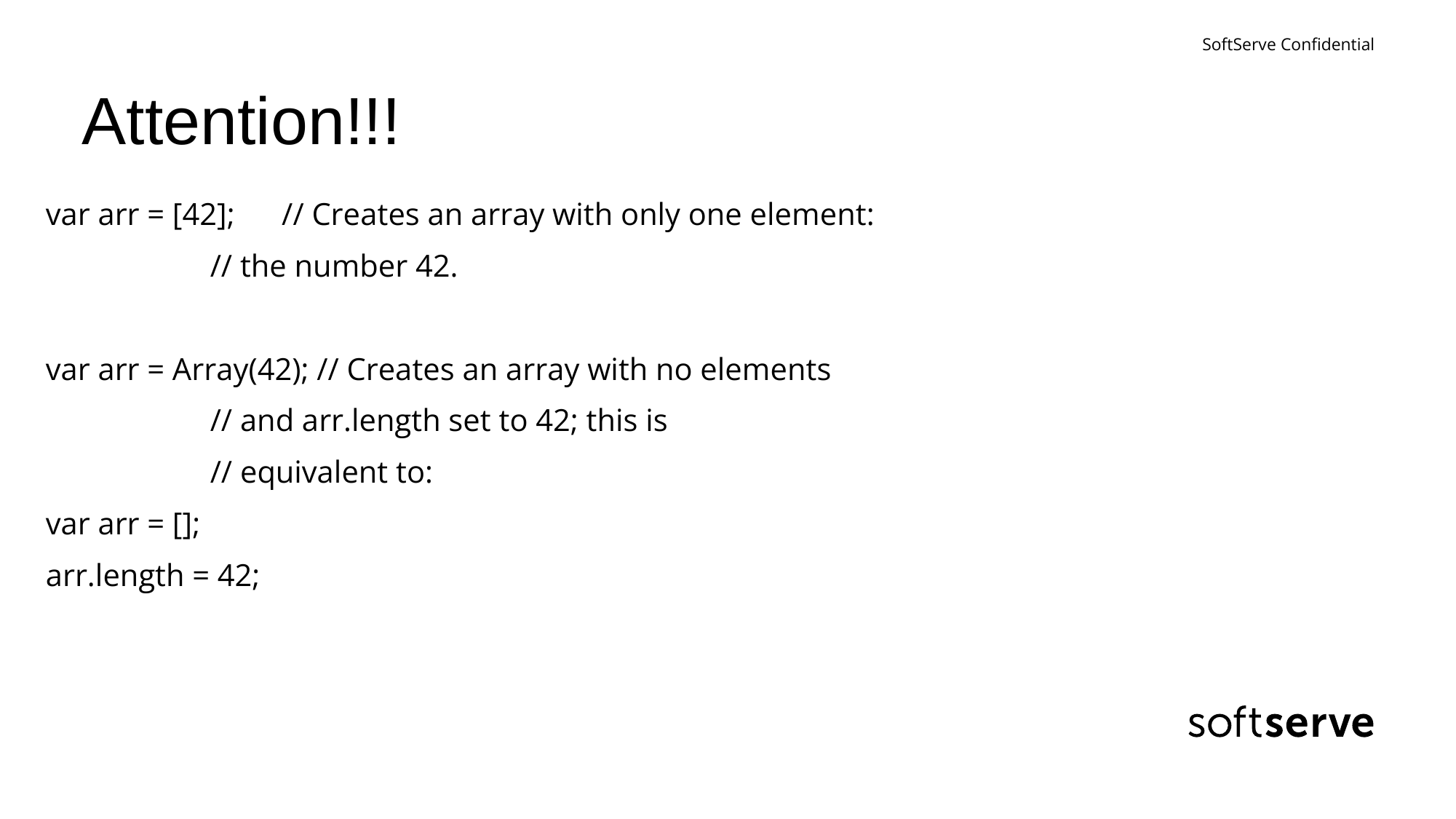

# Attention!!!
var arr = [42];      // Creates an array with only one element:
                     // the number 42.

var arr = Array(42); // Creates an array with no elements
                     // and arr.length set to 42; this is
                     // equivalent to:
var arr = [];
arr.length = 42;